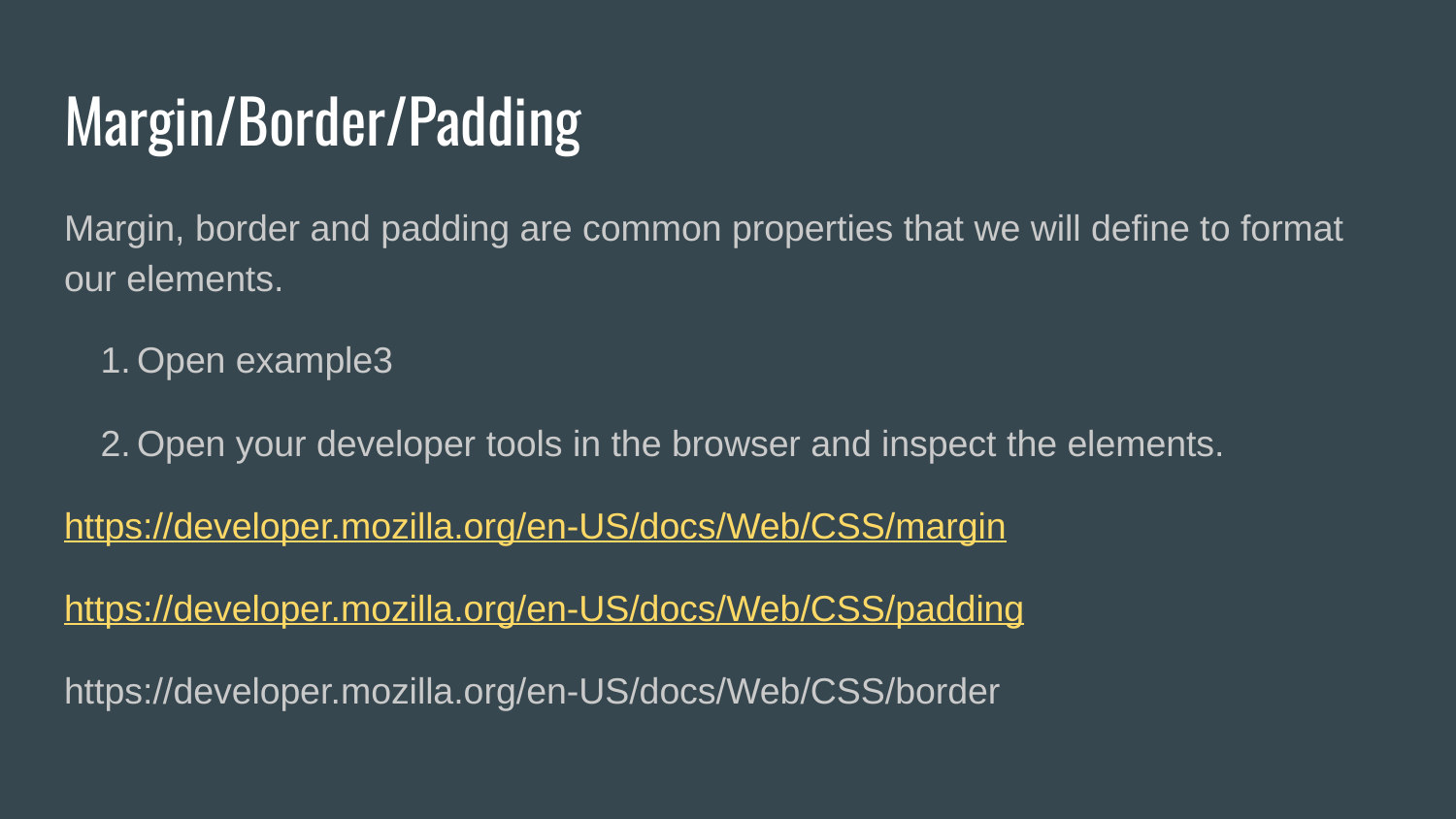

# Margin/Border/Padding
Margin, border and padding are common properties that we will define to format our elements.
Open example3
Open your developer tools in the browser and inspect the elements.
https://developer.mozilla.org/en-US/docs/Web/CSS/margin
https://developer.mozilla.org/en-US/docs/Web/CSS/padding
https://developer.mozilla.org/en-US/docs/Web/CSS/border